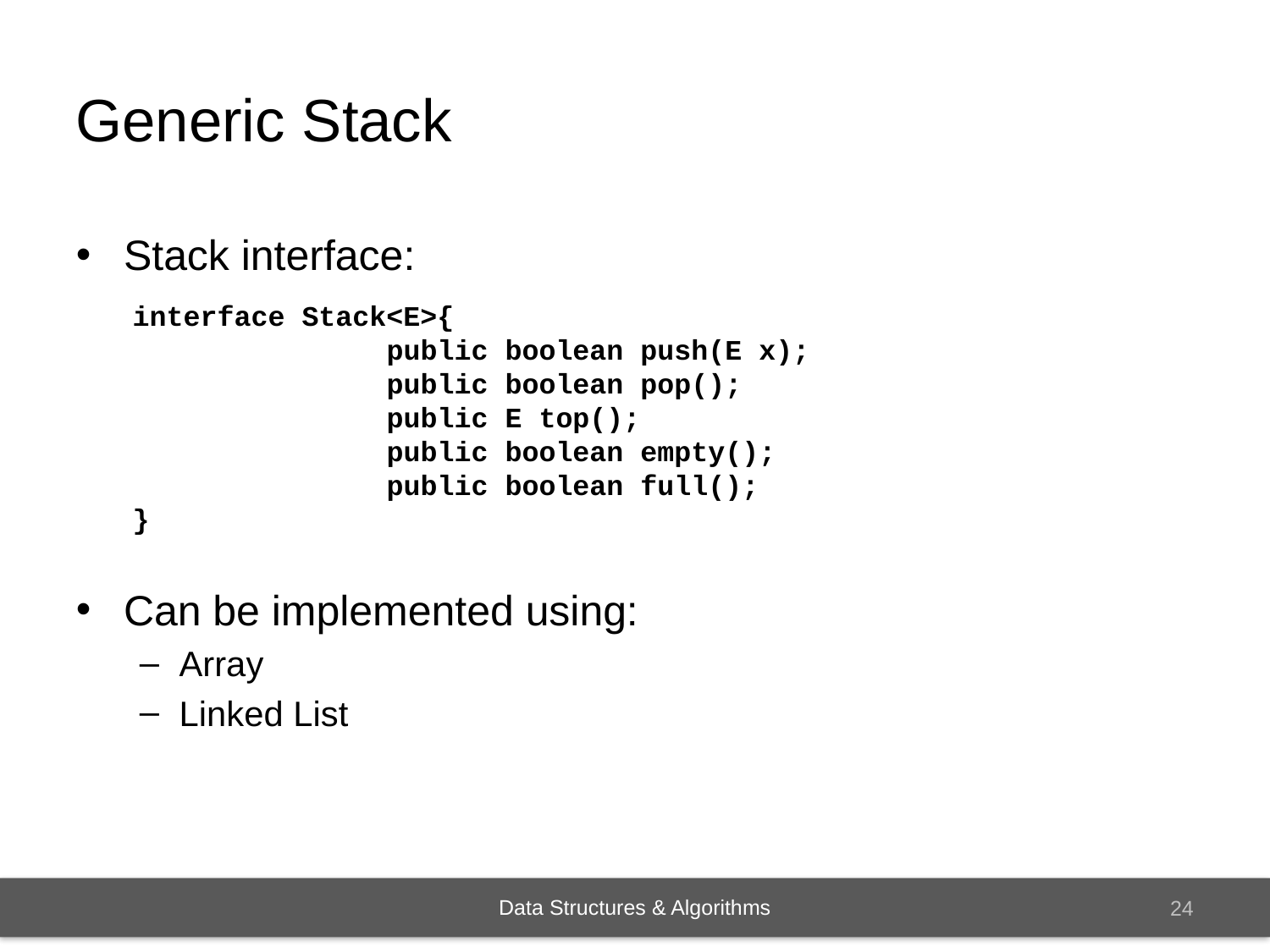

Generic Stack
Stack interface:

Can be implemented using:
Array
Linked List

interface Stack<E>{
		public boolean push(E x);
		public boolean pop();
		public E top();
		public boolean empty();
		public boolean full();
}
24